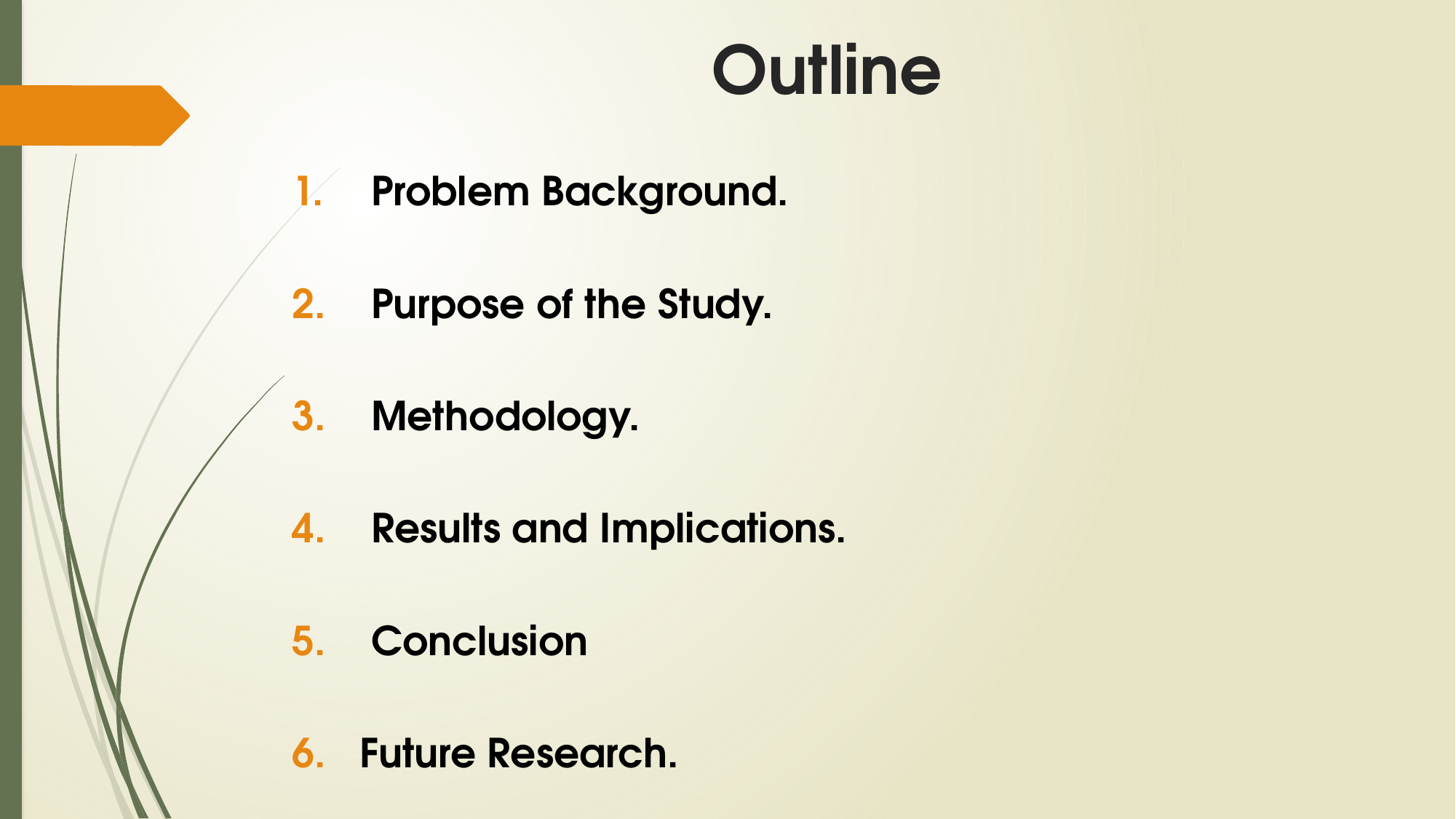

# Outline
 Problem Background.
 Purpose of the Study.
 Methodology.
 Results and Implications.
 Conclusion
Future Research.